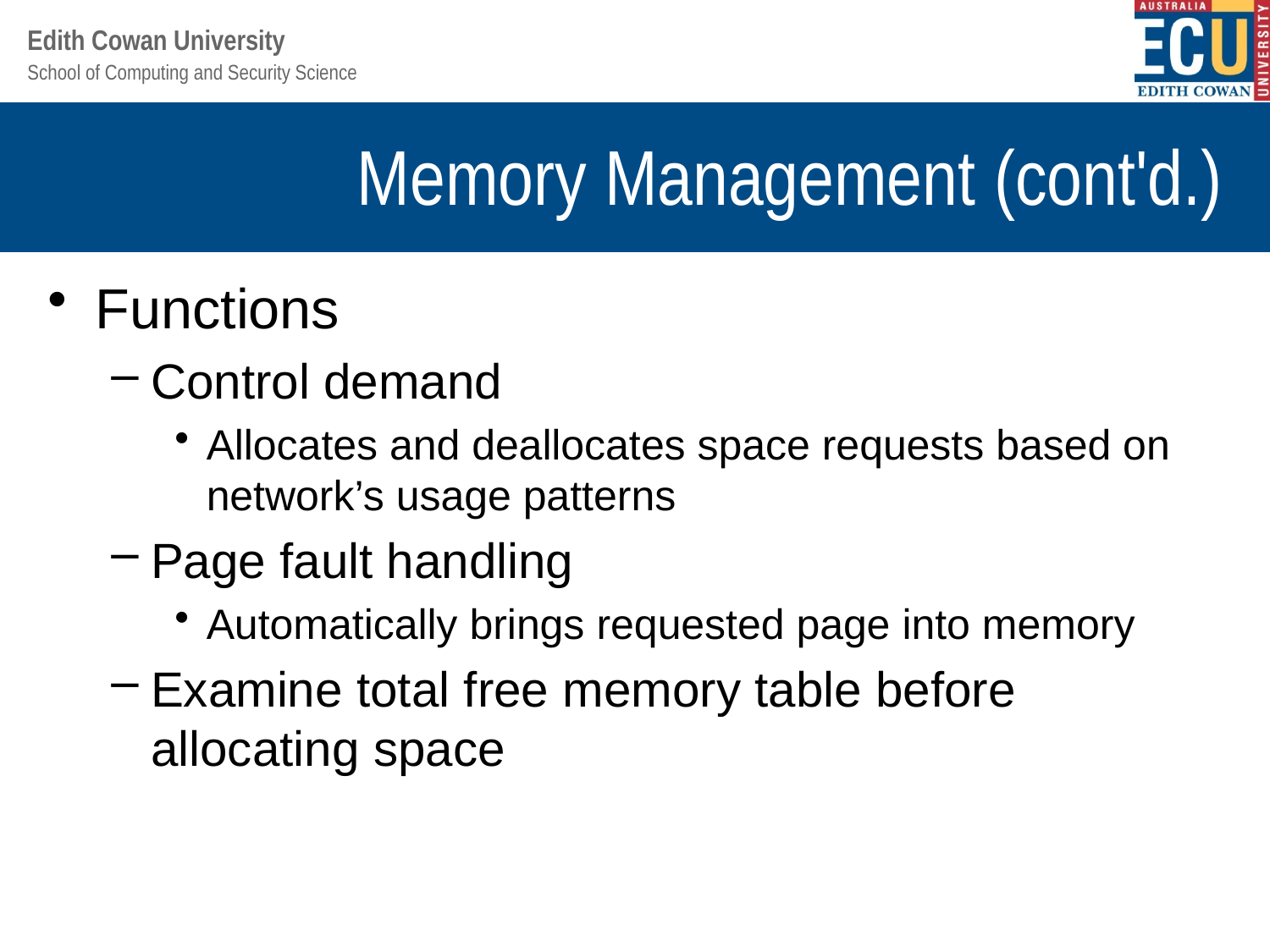

# Memory Management (cont'd.)
Functions
Control demand
Allocates and deallocates space requests based on network’s usage patterns
Page fault handling
Automatically brings requested page into memory
Examine total free memory table before allocating space